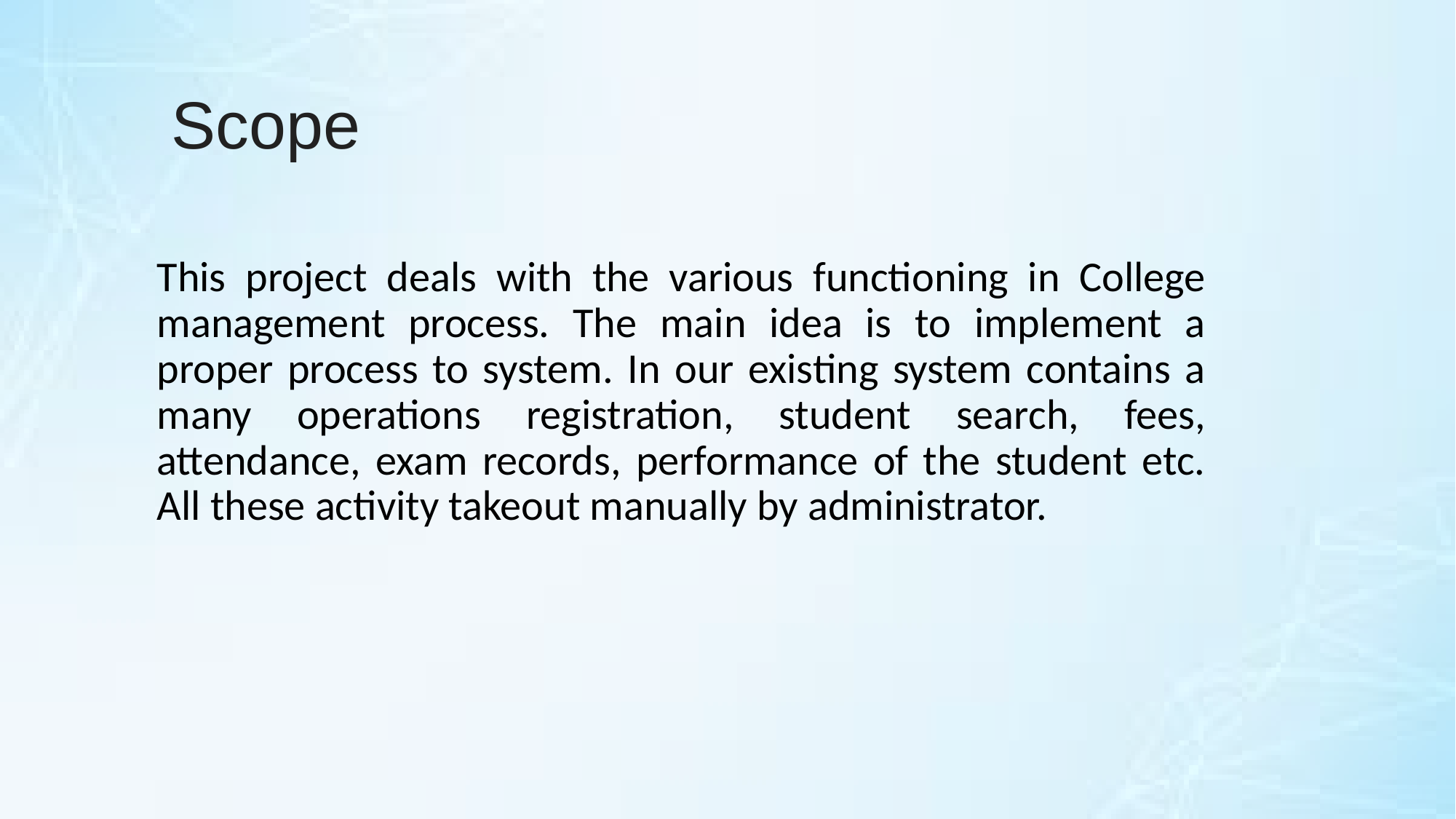

# Scope
This project deals with the various functioning in College management process. The main idea is to implement a proper process to system. In our existing system contains a many operations registration, student search, fees, attendance, exam records, performance of the student etc. All these activity takeout manually by administrator.